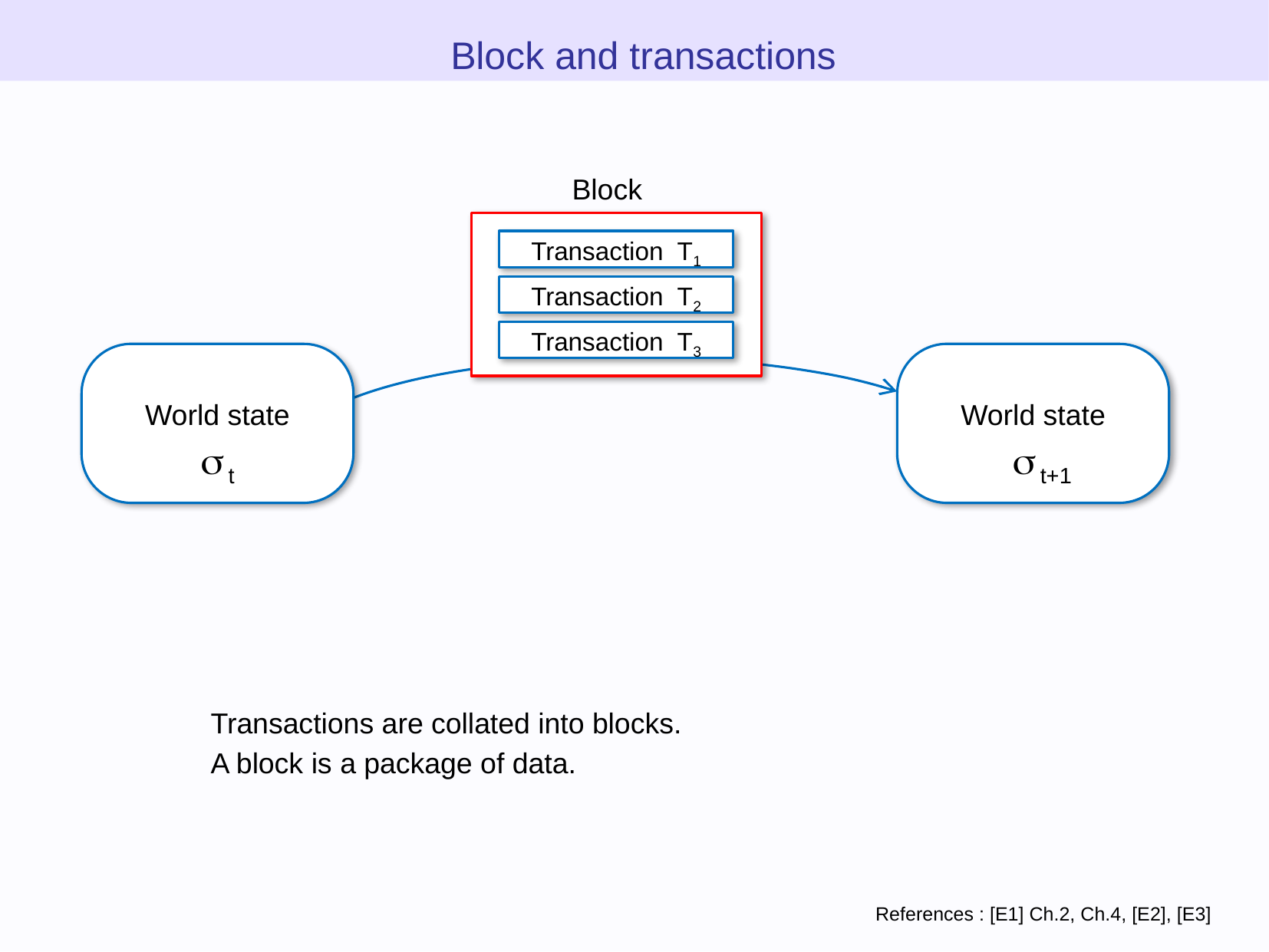

Block and transactions
Block

Transaction  T1

Transaction  T2

Transaction  T3

World state
World state
σ t
σ t+1
Transactions are collated into blocks.
A block is a package of data.
References : [E1] Ch.2, Ch.4, [E2], [E3]